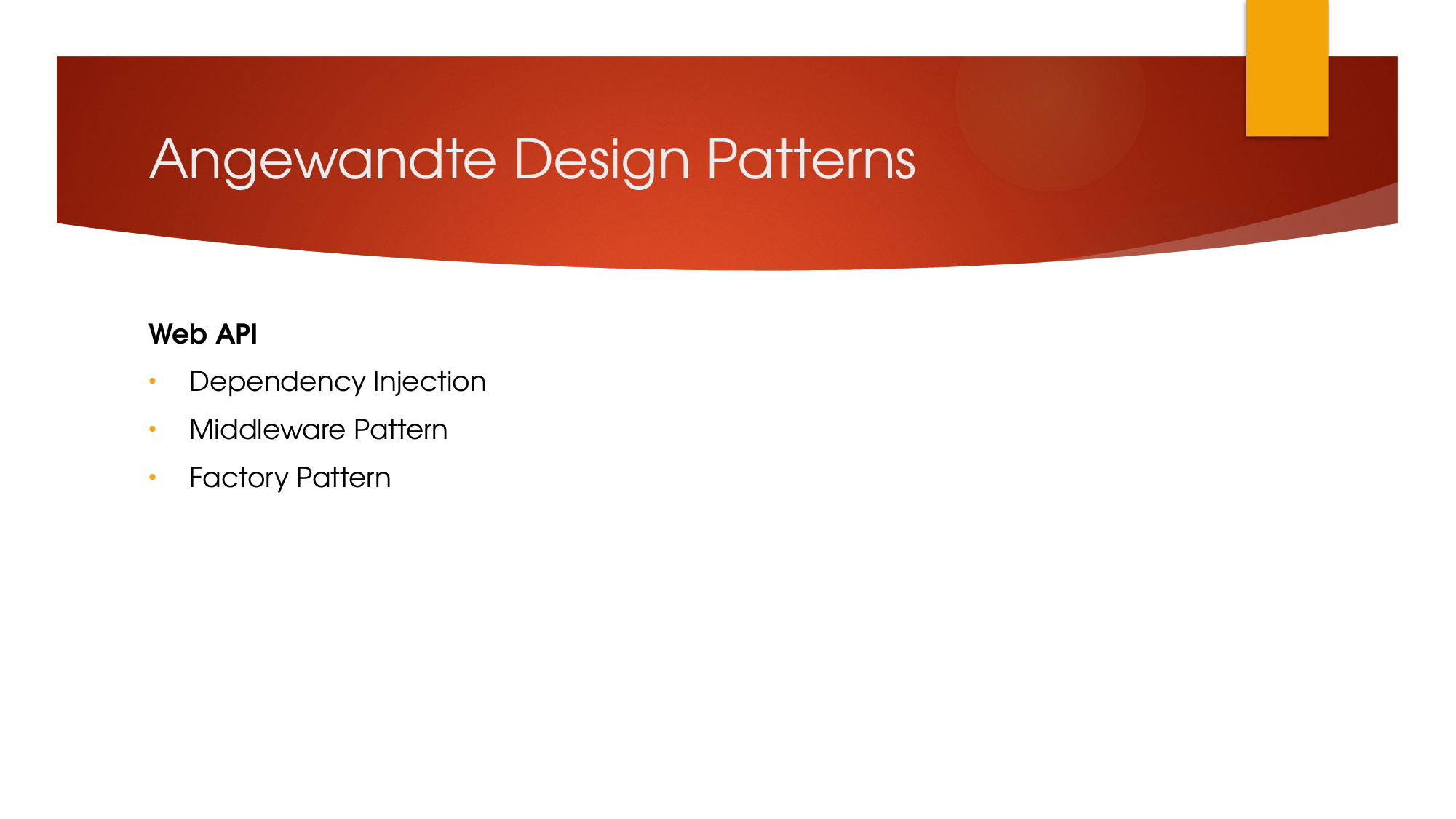

# Angewandte Design Patterns
Web API
Dependency Injection
Middleware Pattern
Factory Pattern